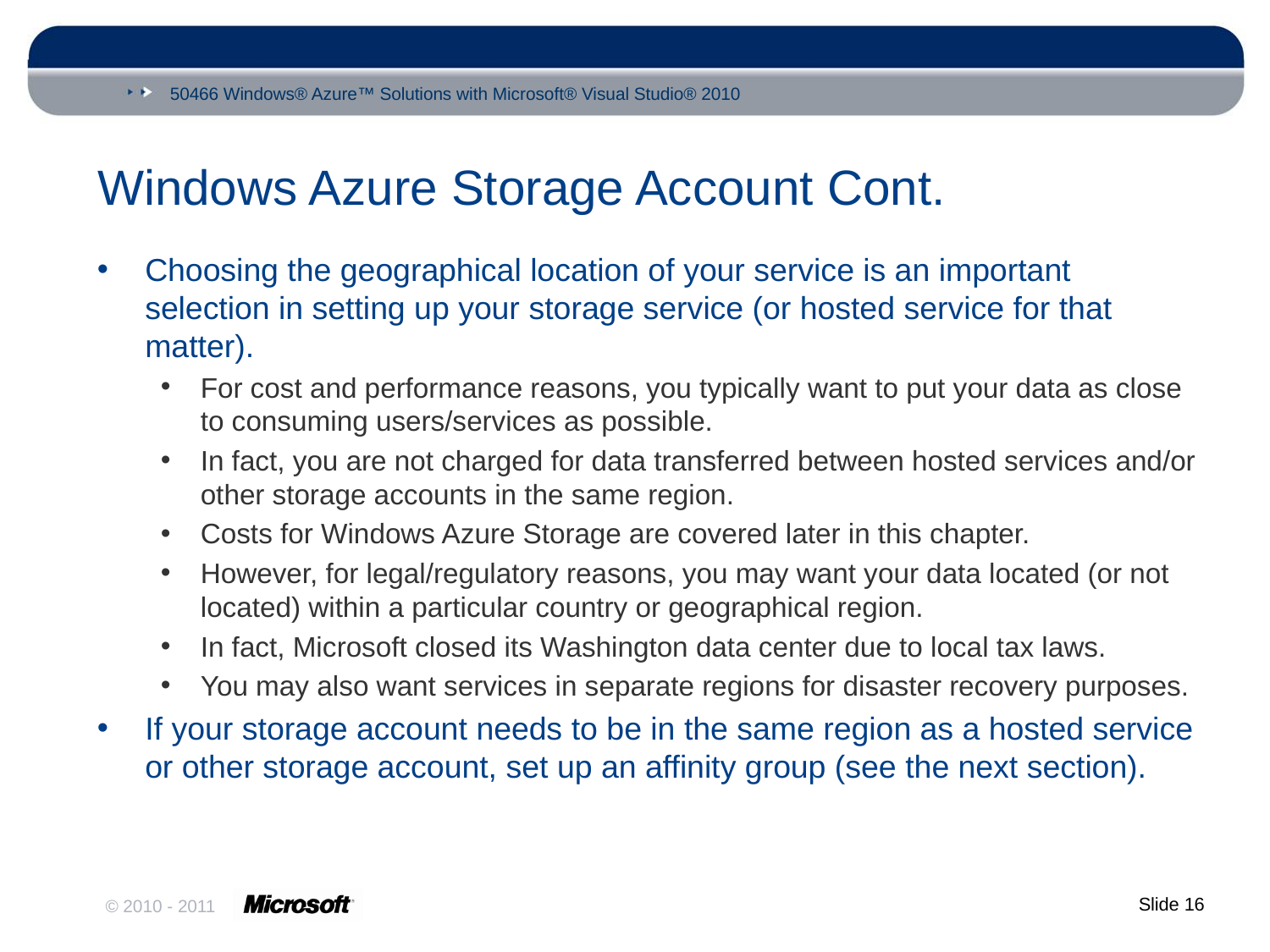

# Windows Azure Storage Account Cont.
Choosing the geographical location of your service is an important selection in setting up your storage service (or hosted service for that matter).
For cost and performance reasons, you typically want to put your data as close to consuming users/services as possible.
In fact, you are not charged for data transferred between hosted services and/or other storage accounts in the same region.
Costs for Windows Azure Storage are covered later in this chapter.
However, for legal/regulatory reasons, you may want your data located (or not located) within a particular country or geographical region.
In fact, Microsoft closed its Washington data center due to local tax laws.
You may also want services in separate regions for disaster recovery purposes.
If your storage account needs to be in the same region as a hosted service or other storage account, set up an affinity group (see the next section).